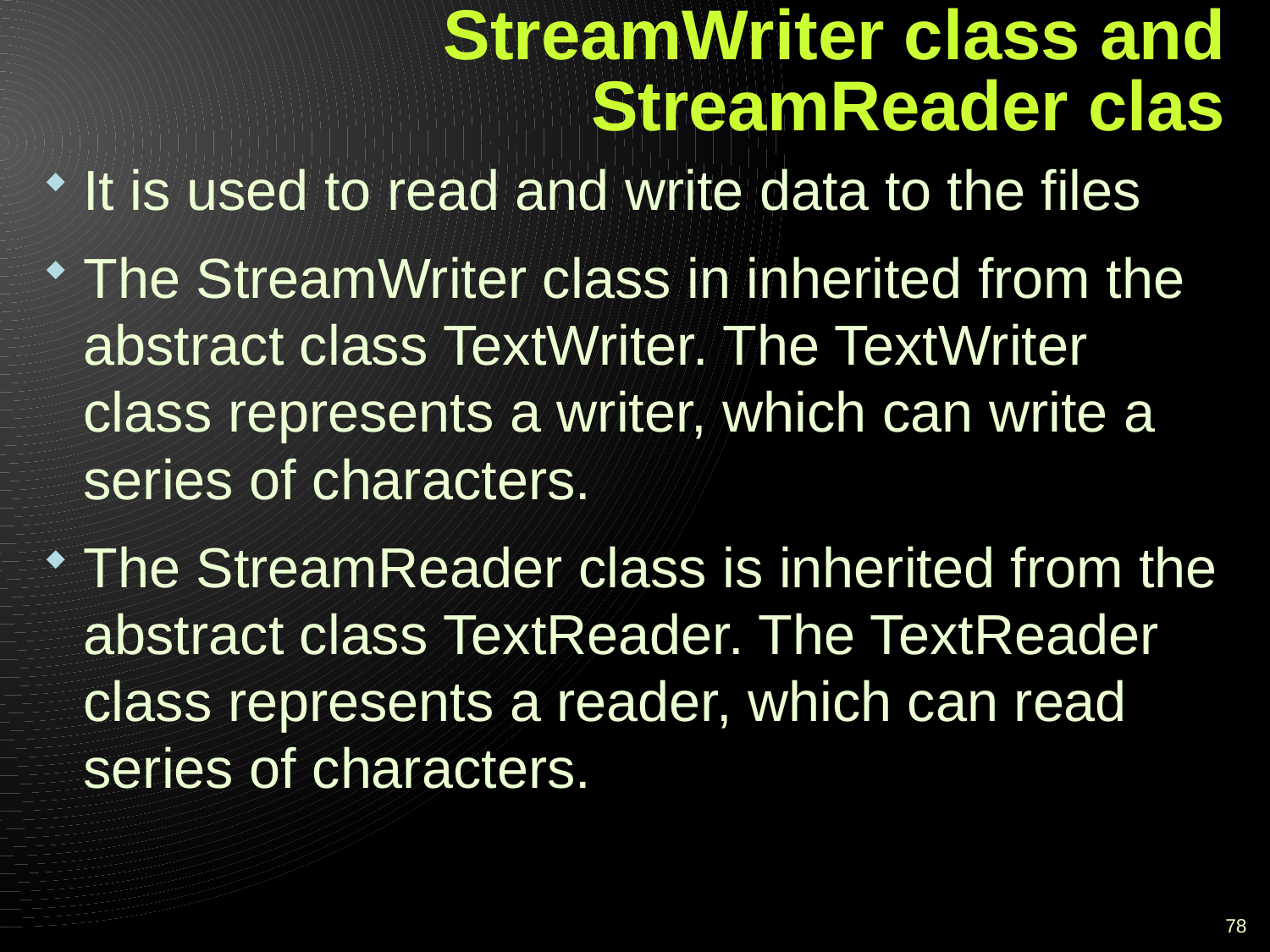

# StreamWriter class and StreamReader clas
It is used to read and write data to the files
The StreamWriter class in inherited from the abstract class TextWriter. The TextWriter class represents a writer, which can write a series of characters.
The StreamReader class is inherited from the abstract class TextReader. The TextReader class represents a reader, which can read series of characters.
78